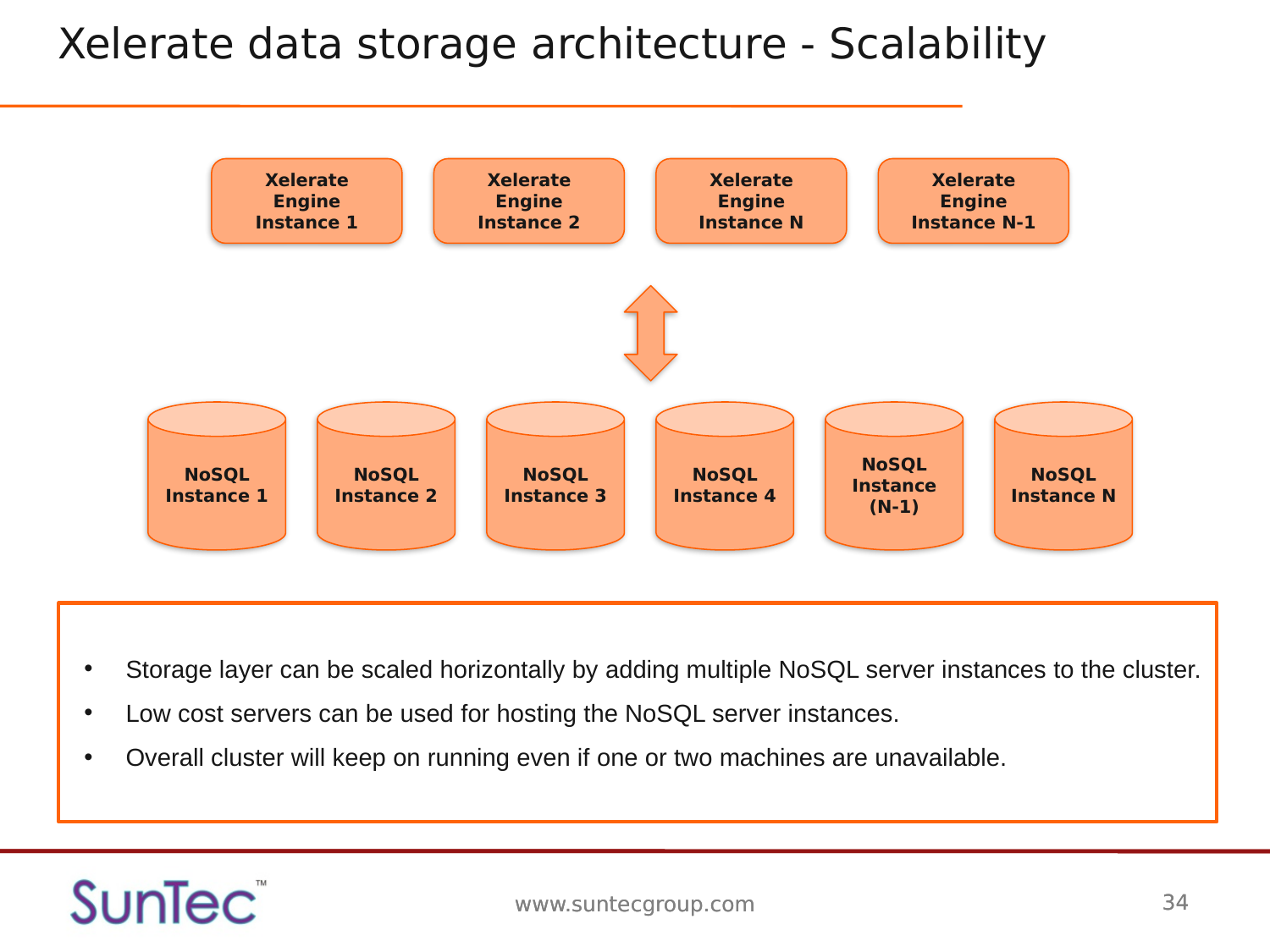

# Xelerate data storage architecture - Scalability
Xelerate
Engine
Instance 1
Xelerate
Engine
Instance 2
Xelerate
Engine
Instance N
Xelerate
Engine
Instance N-1

NoSQL
Instance 1
NoSQL
Instance 2
NoSQL
Instance 3
NoSQL
Instance 4
NoSQL
Instance (N-1)
NoSQL
Instance N

Storage layer can be scaled horizontally by adding multiple NoSQL server instances to the cluster.
Low cost servers can be used for hosting the NoSQL server instances.
Overall cluster will keep on running even if one or two machines are unavailable.